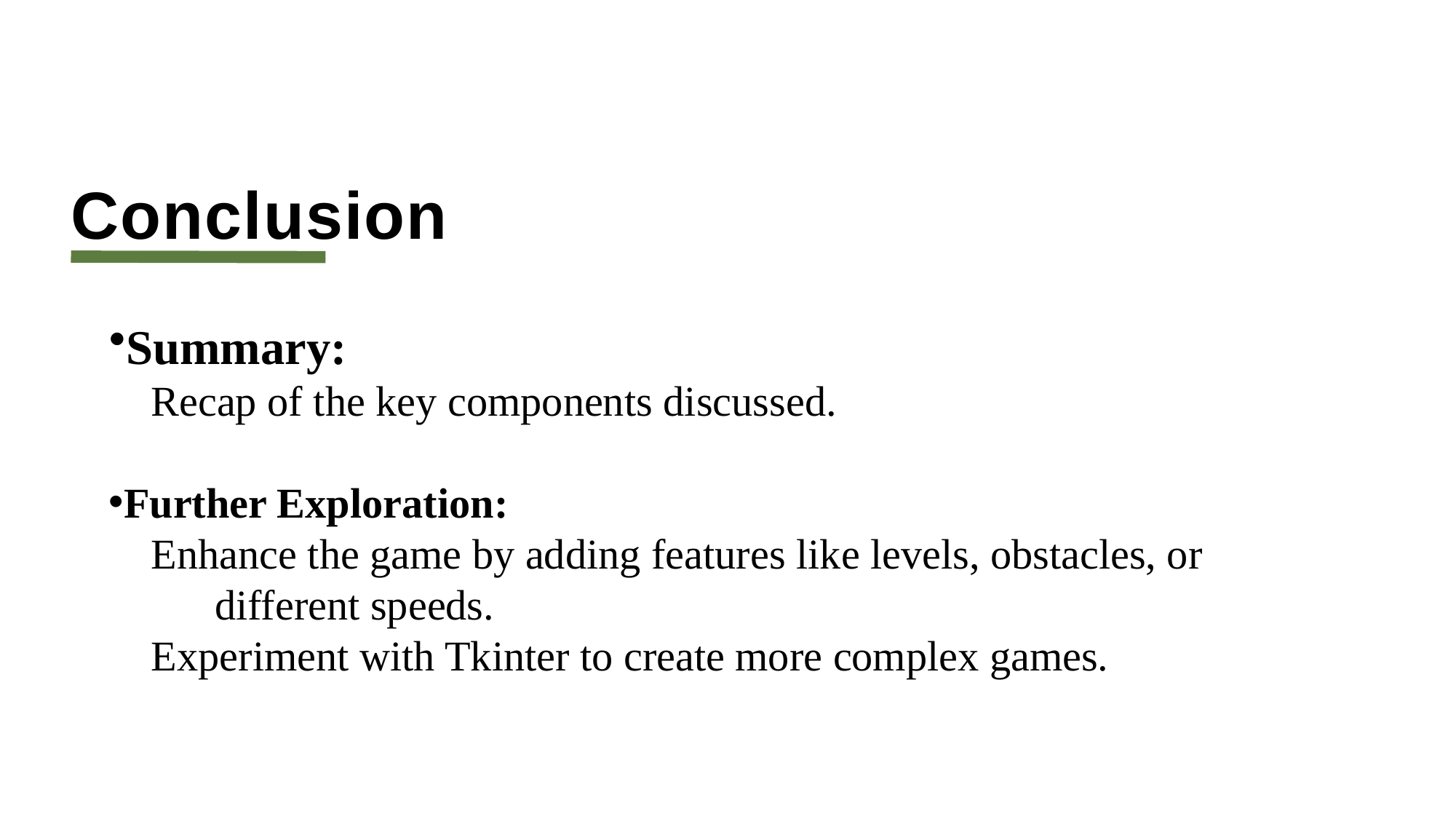

# Conclusion
Summary:
 Recap of the key components discussed.
Further Exploration:
 Enhance the game by adding features like levels, obstacles, or         different speeds.
 Experiment with Tkinter to create more complex games.